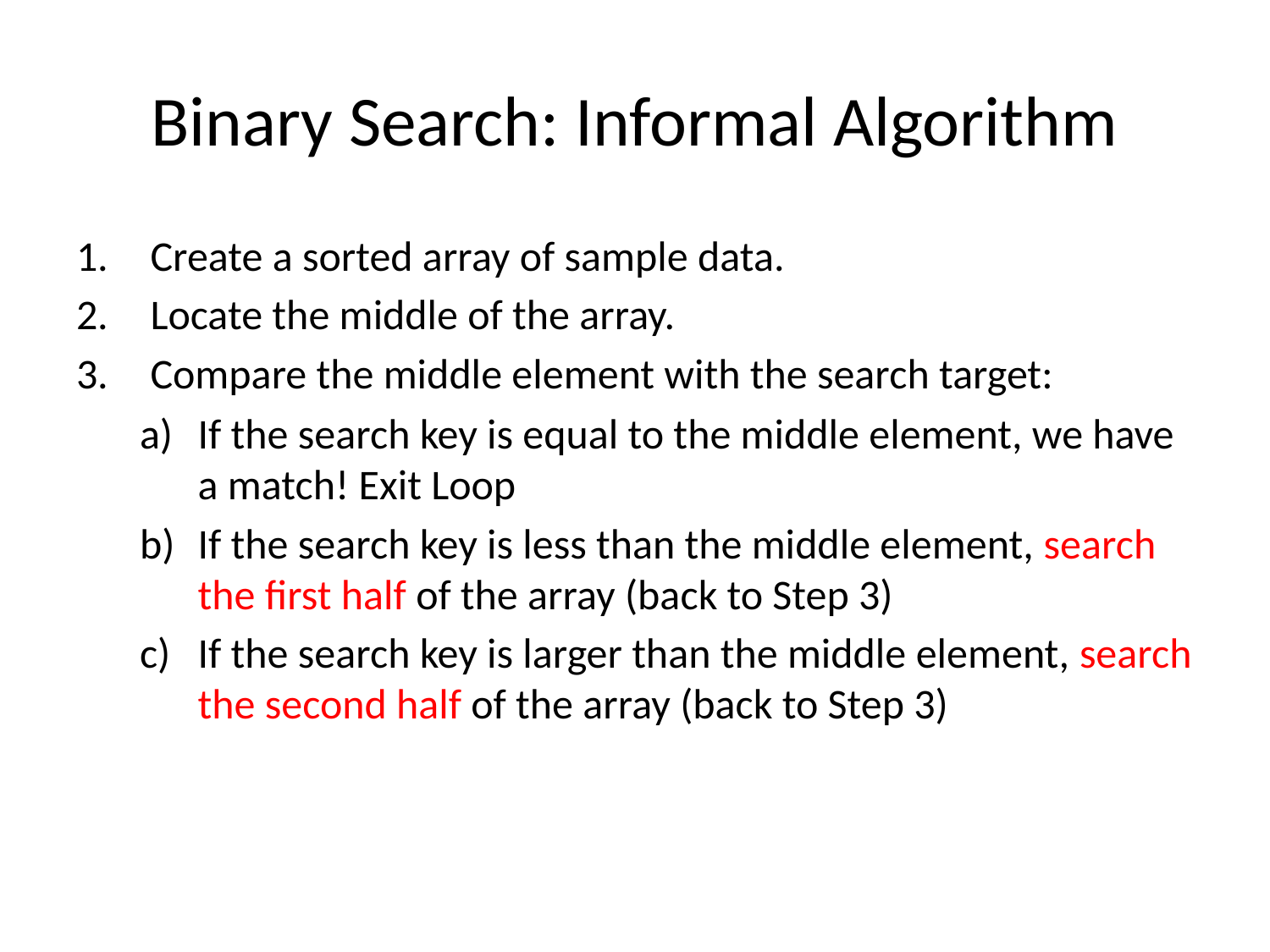

# Binary Search: Informal Algorithm
Create a sorted array of sample data.
Locate the middle of the array.
Compare the middle element with the search target:
If the search key is equal to the middle element, we have a match! Exit Loop
If the search key is less than the middle element, search the first half of the array (back to Step 3)
If the search key is larger than the middle element, search the second half of the array (back to Step 3)